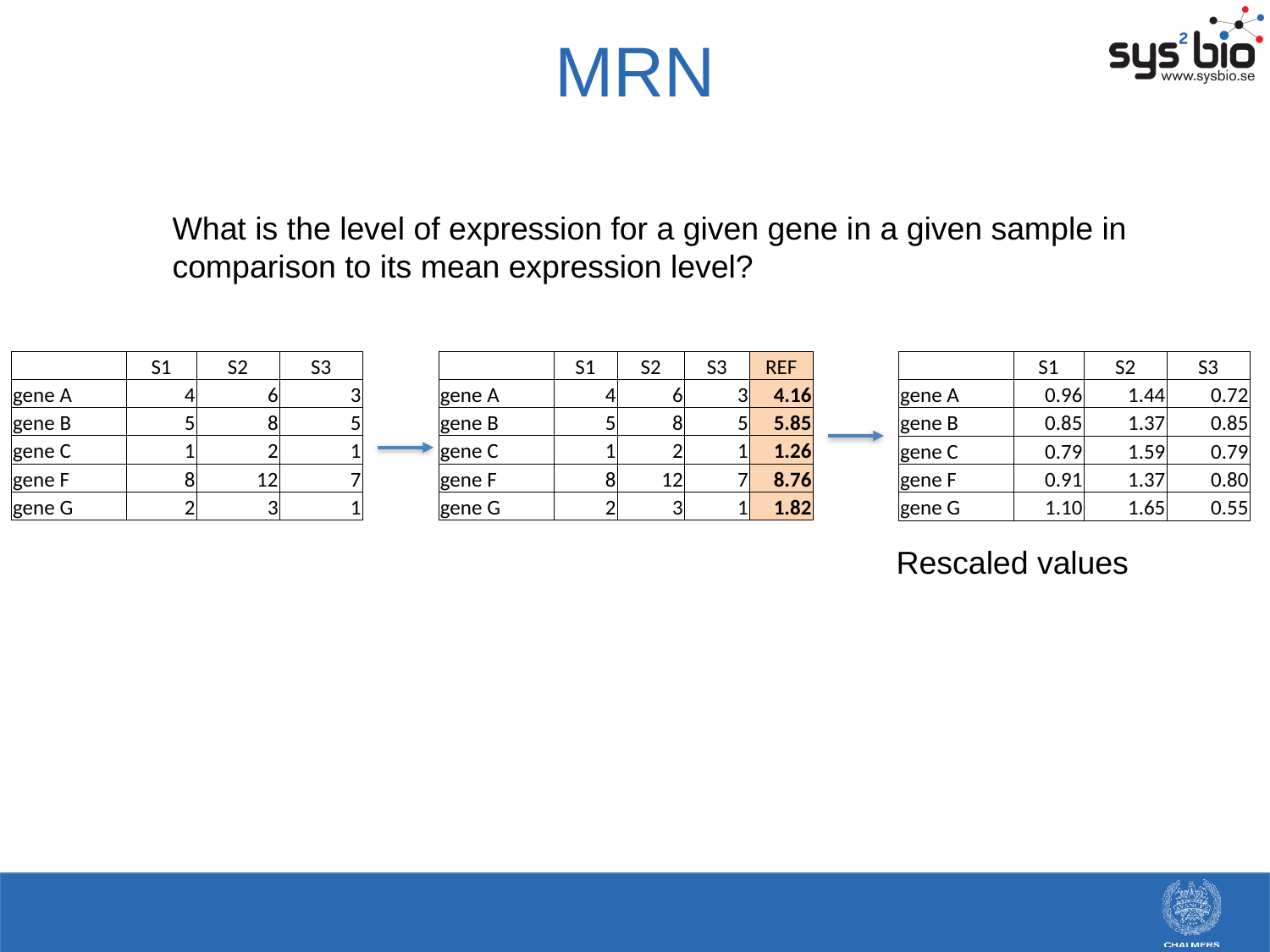

MRN
What is the level of expression for a given gene in a given sample in comparison to its mean expression level?
|  | S1 | S2 | S3 |
| --- | --- | --- | --- |
| gene A | 4 | 6 | 3 |
| gene B | 5 | 8 | 5 |
| gene C | 1 | 2 | 1 |
| gene F | 8 | 12 | 7 |
| gene G | 2 | 3 | 1 |
|  | S1 | S2 | S3 | REF |
| --- | --- | --- | --- | --- |
| gene A | 4 | 6 | 3 | 4.16 |
| gene B | 5 | 8 | 5 | 5.85 |
| gene C | 1 | 2 | 1 | 1.26 |
| gene F | 8 | 12 | 7 | 8.76 |
| gene G | 2 | 3 | 1 | 1.82 |
|  | S1 | S2 | S3 |
| --- | --- | --- | --- |
| gene A | 0.96 | 1.44 | 0.72 |
| gene B | 0.85 | 1.37 | 0.85 |
| gene C | 0.79 | 1.59 | 0.79 |
| gene F | 0.91 | 1.37 | 0.80 |
| gene G | 1.10 | 1.65 | 0.55 |
Rescaled values